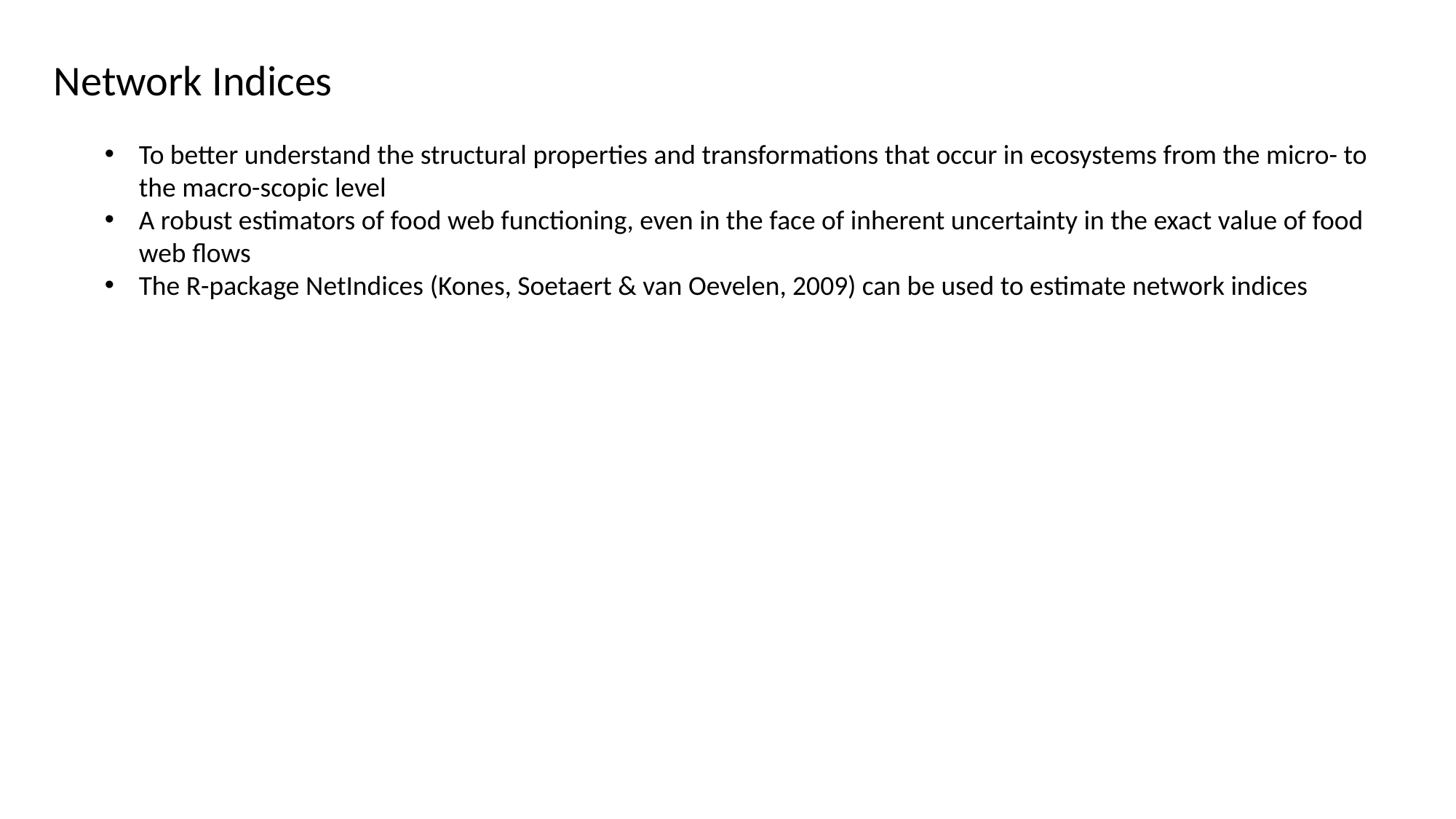

Network Indices
To better understand the structural properties and transformations that occur in ecosystems from the micro- to the macro-scopic level
A robust estimators of food web functioning, even in the face of inherent uncertainty in the exact value of food web flows
The R-package NetIndices (Kones, Soetaert & van Oevelen, 2009) can be used to estimate network indices